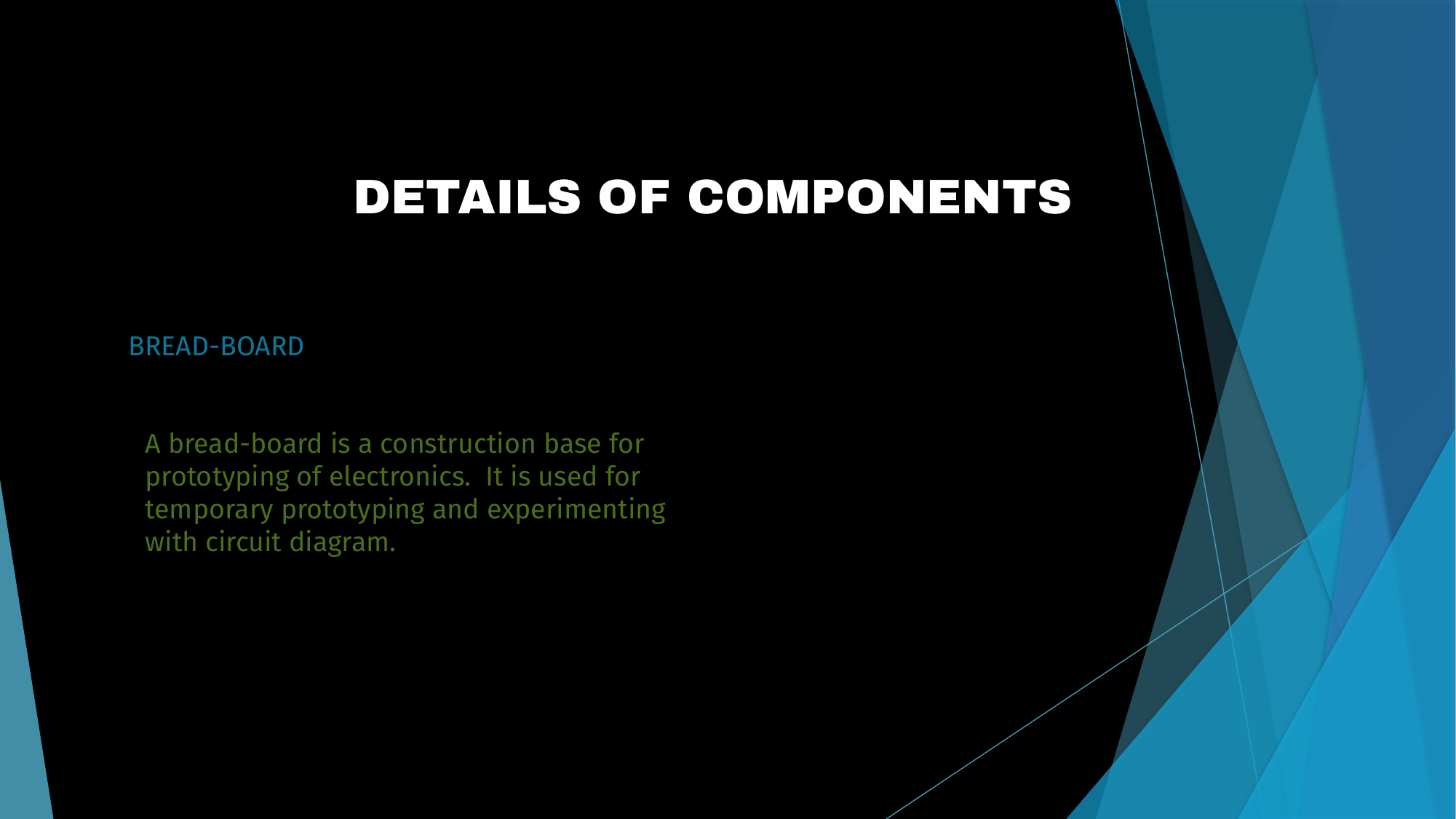

DETAILS OF COMPONENTS
BREAD-BOARD
A bread-board is a construction base for prototyping of electronics.  It is used for temporary prototyping and experimenting with circuit diagram.